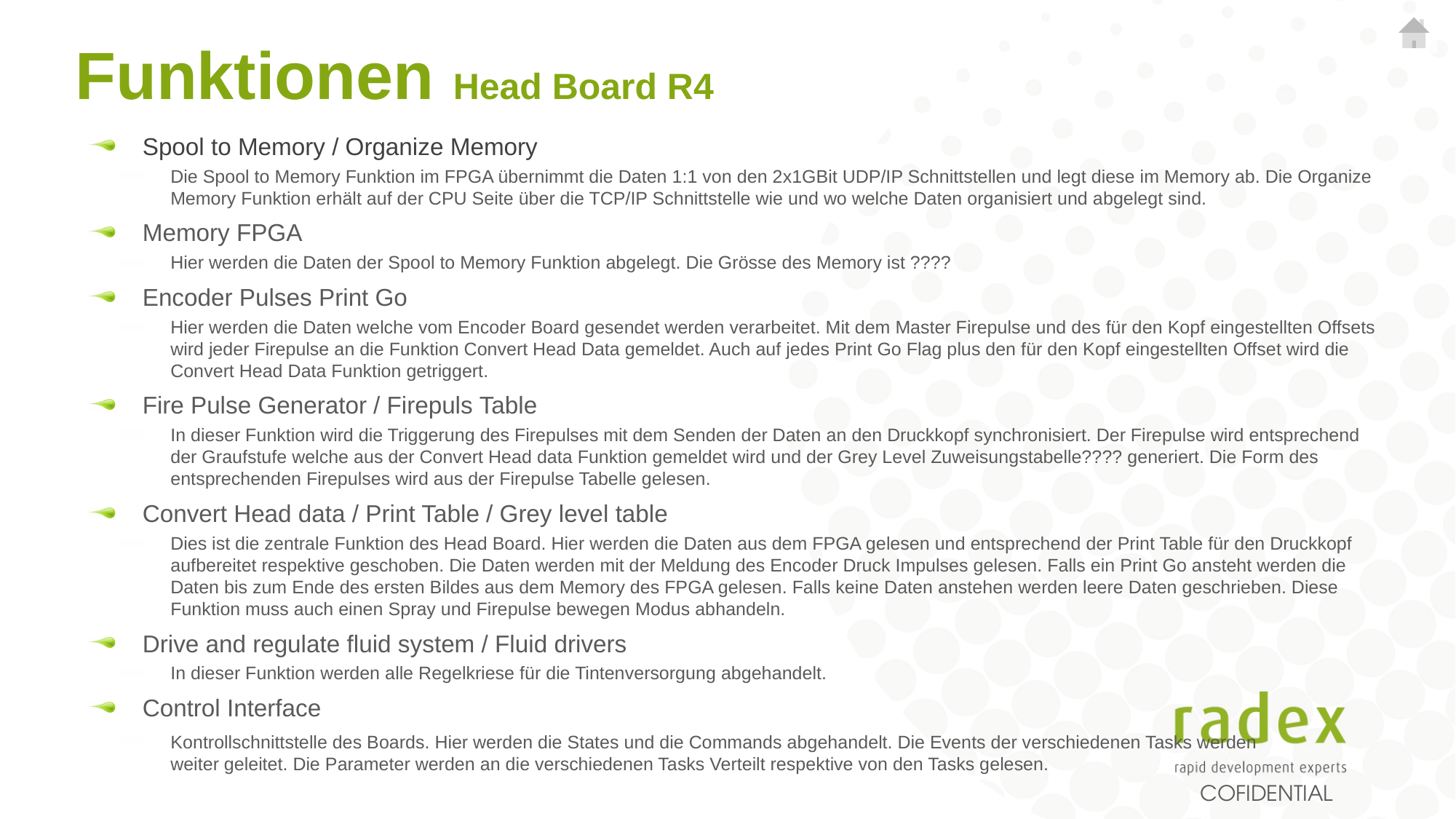

# Funktionen Head Board R4
Spool to Memory / Organize Memory
Die Spool to Memory Funktion im FPGA übernimmt die Daten 1:1 von den 2x1GBit UDP/IP Schnittstellen und legt diese im Memory ab. Die Organize Memory Funktion erhält auf der CPU Seite über die TCP/IP Schnittstelle wie und wo welche Daten organisiert und abgelegt sind.
Memory FPGA
Hier werden die Daten der Spool to Memory Funktion abgelegt. Die Grösse des Memory ist ????
Encoder Pulses Print Go
Hier werden die Daten welche vom Encoder Board gesendet werden verarbeitet. Mit dem Master Firepulse und des für den Kopf eingestellten Offsets wird jeder Firepulse an die Funktion Convert Head Data gemeldet. Auch auf jedes Print Go Flag plus den für den Kopf eingestellten Offset wird die Convert Head Data Funktion getriggert.
Fire Pulse Generator / Firepuls Table
In dieser Funktion wird die Triggerung des Firepulses mit dem Senden der Daten an den Druckkopf synchronisiert. Der Firepulse wird entsprechend der Graufstufe welche aus der Convert Head data Funktion gemeldet wird und der Grey Level Zuweisungstabelle???? generiert. Die Form des entsprechenden Firepulses wird aus der Firepulse Tabelle gelesen.
Convert Head data / Print Table / Grey level table
Dies ist die zentrale Funktion des Head Board. Hier werden die Daten aus dem FPGA gelesen und entsprechend der Print Table für den Druckkopf aufbereitet respektive geschoben. Die Daten werden mit der Meldung des Encoder Druck Impulses gelesen. Falls ein Print Go ansteht werden die Daten bis zum Ende des ersten Bildes aus dem Memory des FPGA gelesen. Falls keine Daten anstehen werden leere Daten geschrieben. Diese Funktion muss auch einen Spray und Firepulse bewegen Modus abhandeln.
Drive and regulate fluid system / Fluid drivers
In dieser Funktion werden alle Regelkriese für die Tintenversorgung abgehandelt.
Control Interface
Kontrollschnittstelle des Boards. Hier werden die States und die Commands abgehandelt. Die Events der verschiedenen Tasks werden
weiter geleitet. Die Parameter werden an die verschiedenen Tasks Verteilt respektive von den Tasks gelesen.